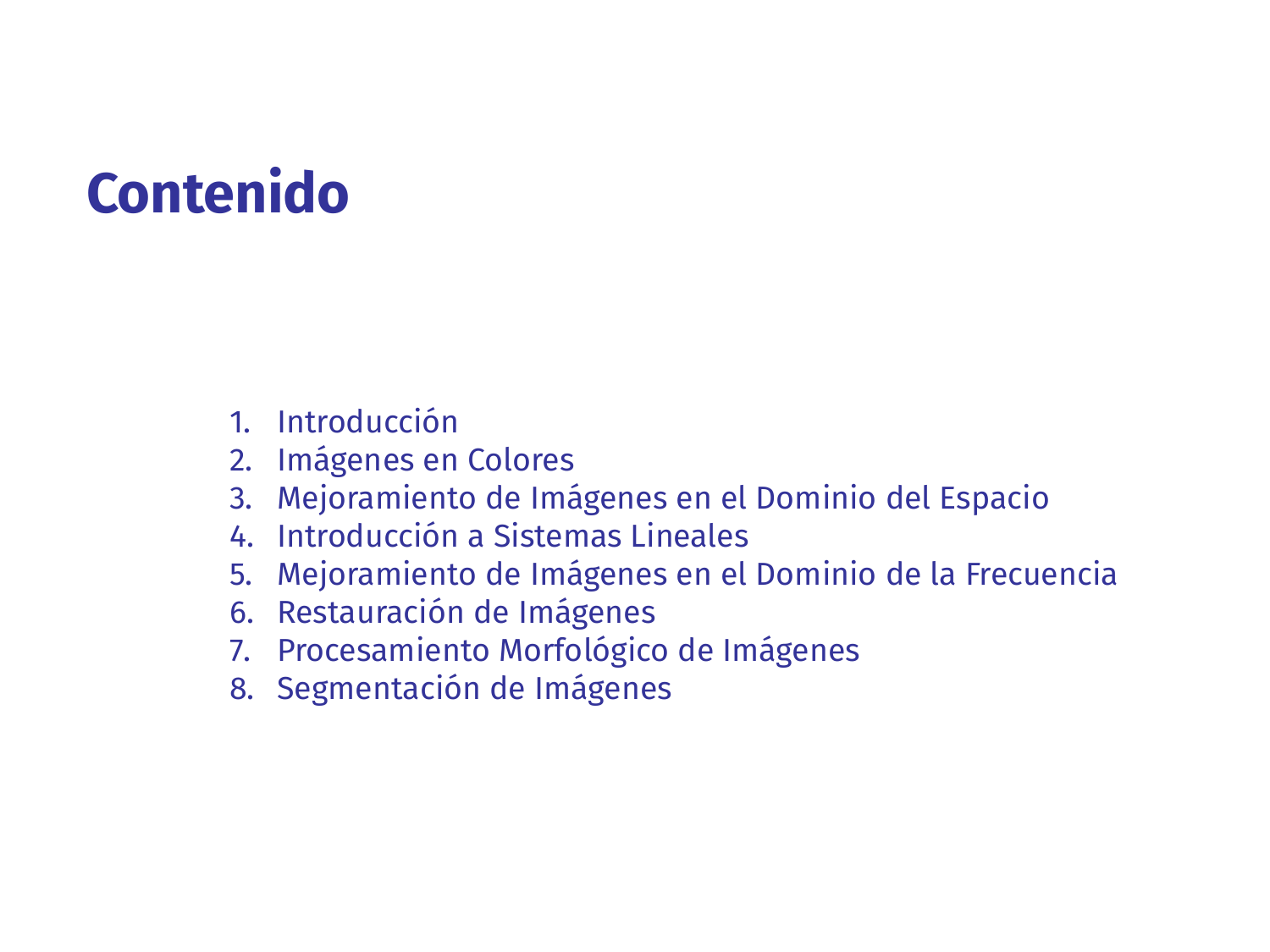

Contenido
Introducción
Imágenes en Colores
Mejoramiento de Imágenes en el Dominio del Espacio
Introducción a Sistemas Lineales
Mejoramiento de Imágenes en el Dominio de la Frecuencia
Restauración de Imágenes
Procesamiento Morfológico de Imágenes
Segmentación de Imágenes